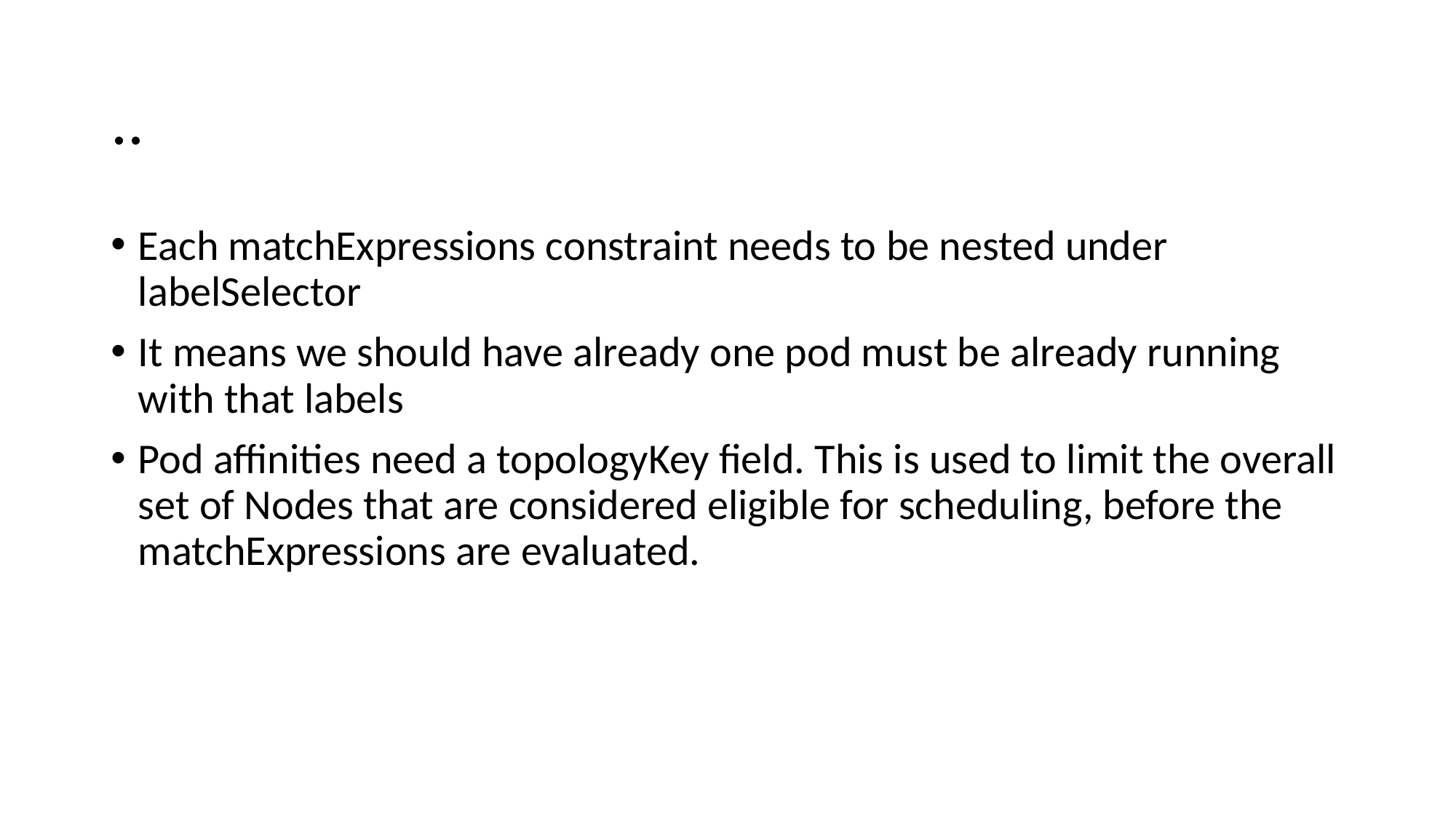

# ..
Each matchExpressions constraint needs to be nested under labelSelector
It means we should have already one pod must be already running with that labels
Pod affinities need a topologyKey field. This is used to limit the overall set of Nodes that are considered eligible for scheduling, before the matchExpressions are evaluated.